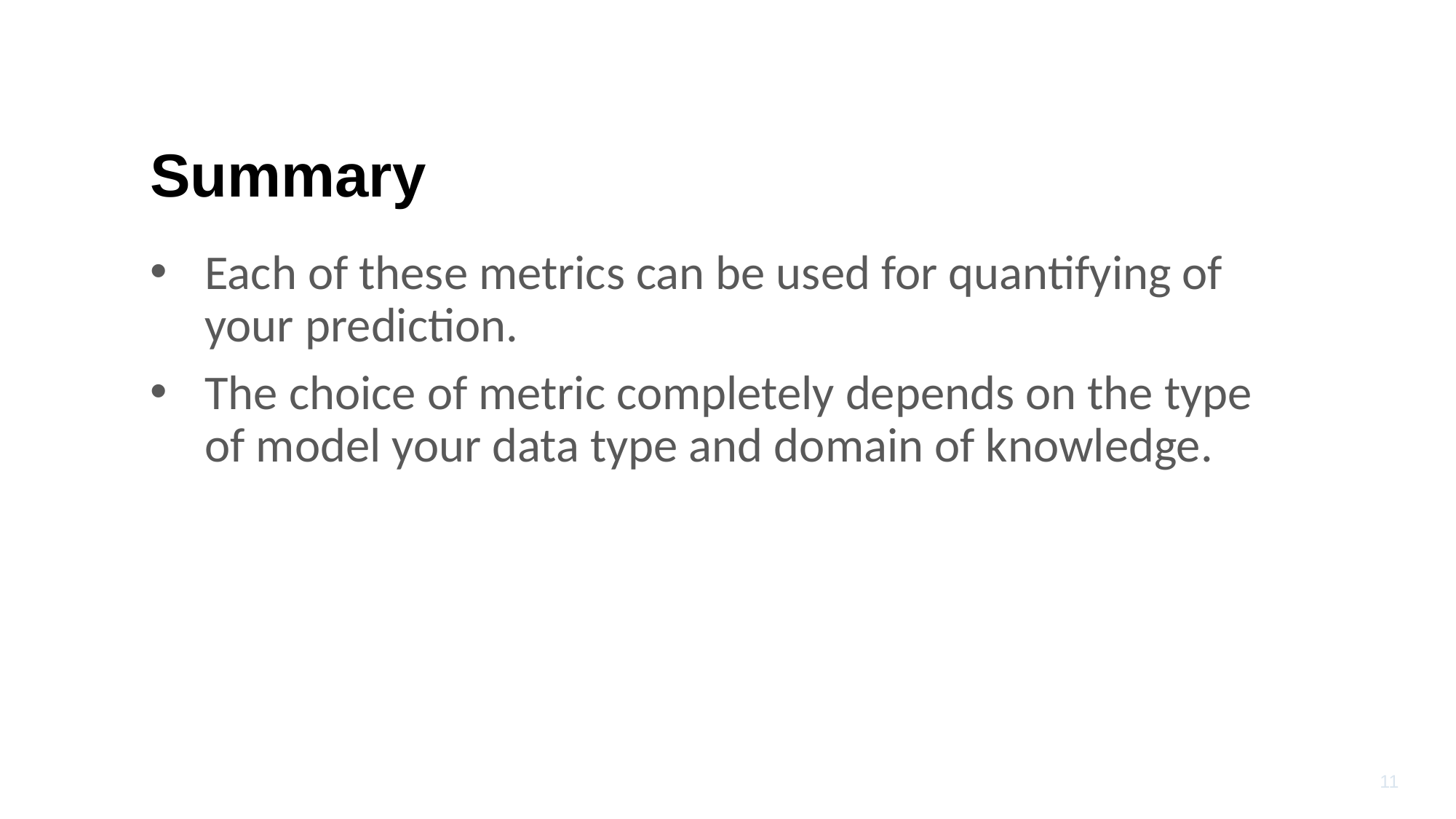

# Summary
Each of these metrics can be used for quantifying of your prediction.
The choice of metric completely depends on the type of model your data type and domain of knowledge.
11